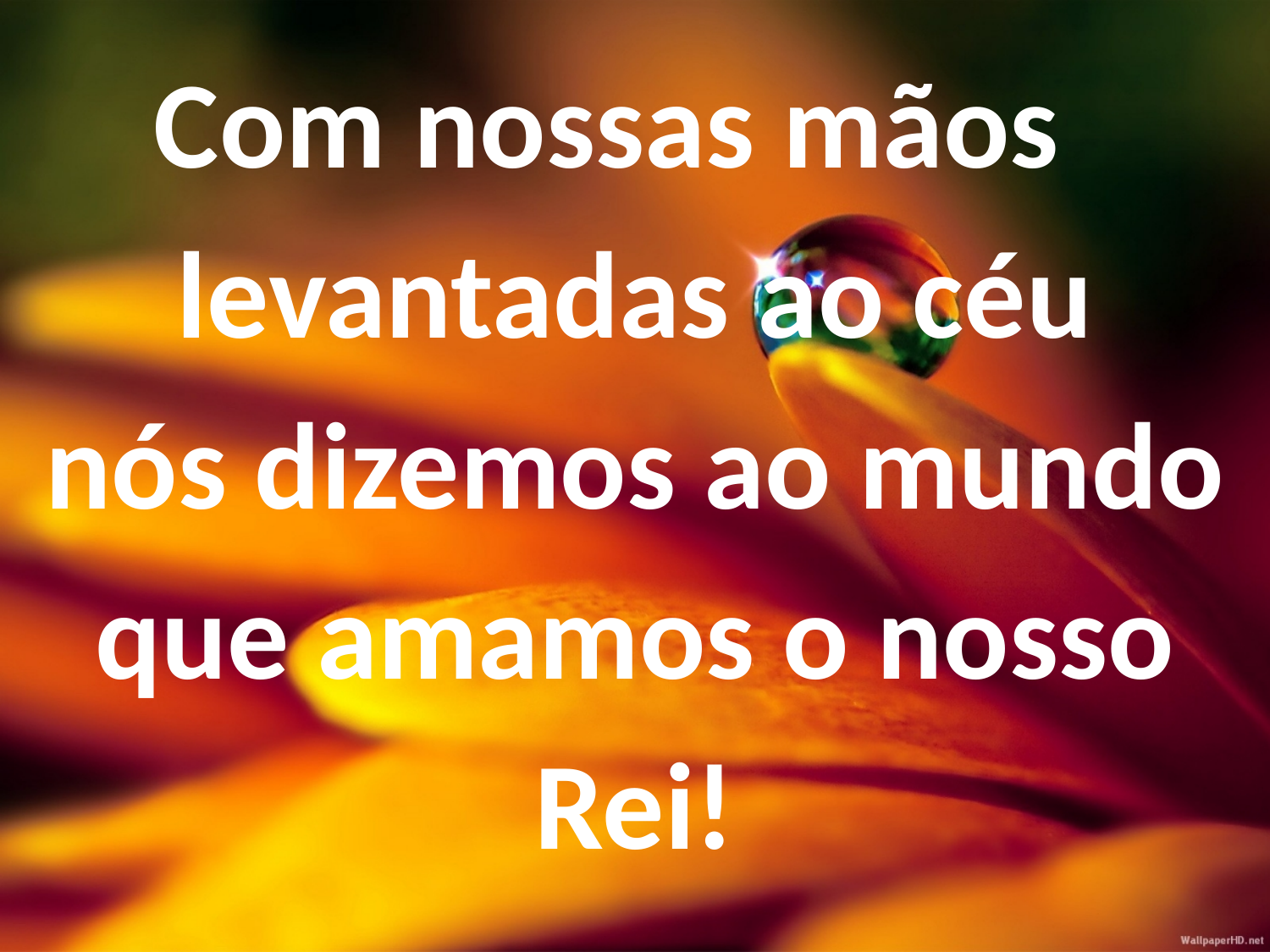

Com nossas mãos   levantadas ao céu
nós dizemos ao mundo que amamos o nosso Rei!